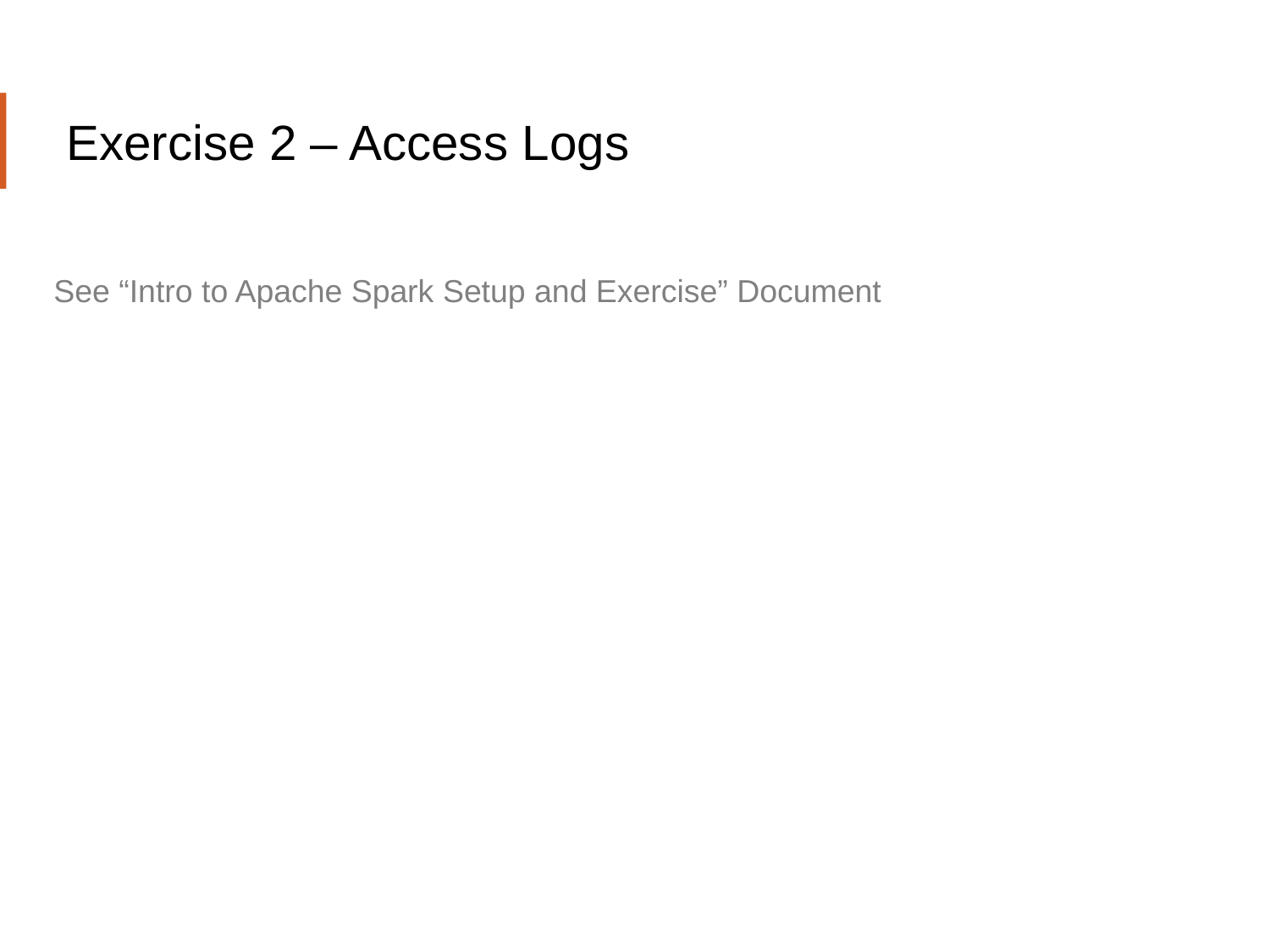

# Exercise 2 – Access Logs
See “Intro to Apache Spark Setup and Exercise” Document